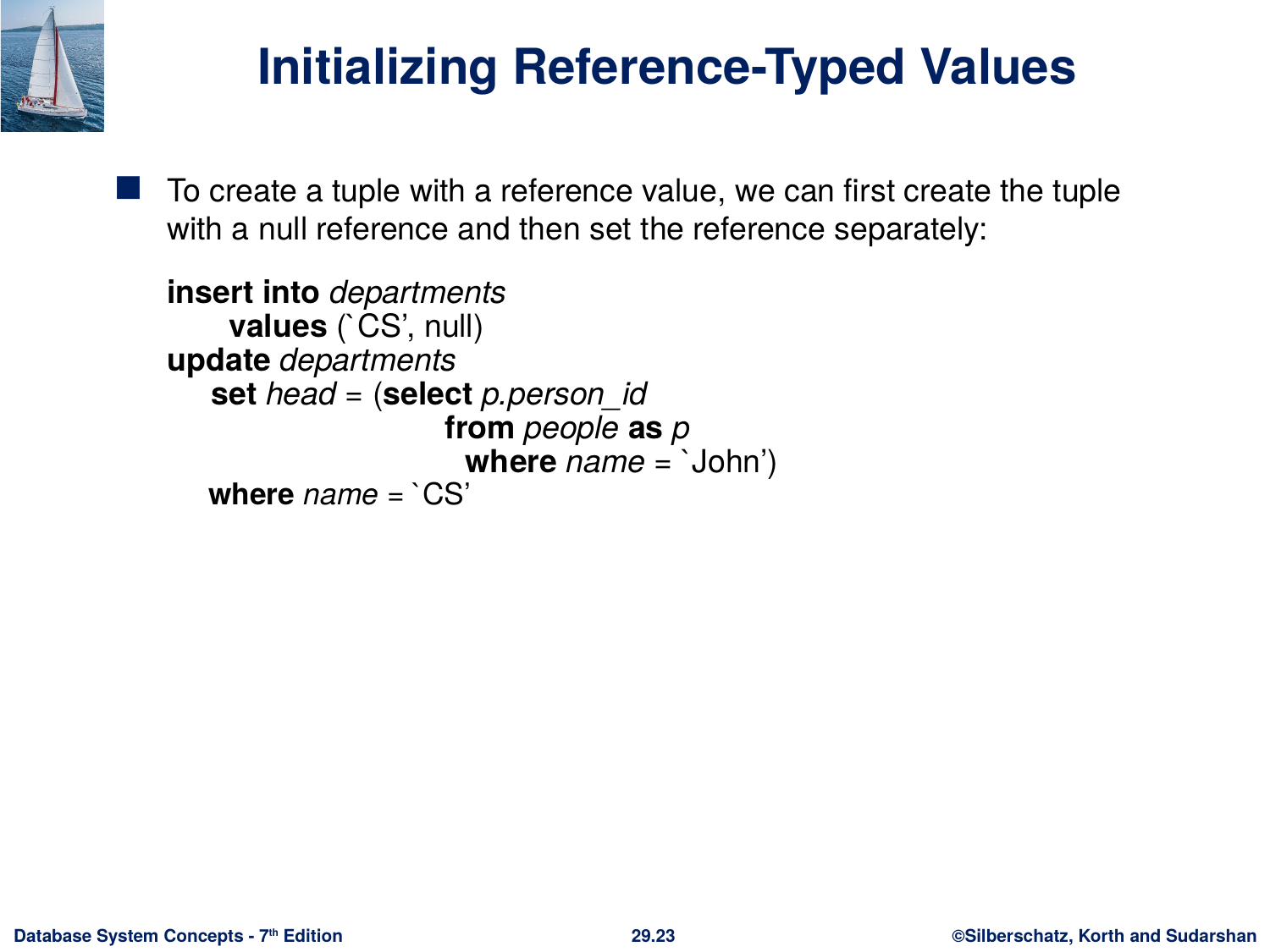

# Initializing Reference-Typed Values
To create a tuple with a reference value, we can first create the tuple with a null reference and then set the reference separately:

	insert into departments
	       values (`CS’, null)
	update departments
	     set head = (select p.person_id
		                 from people as p
			     where name = `John’)
	     where name = `CS’